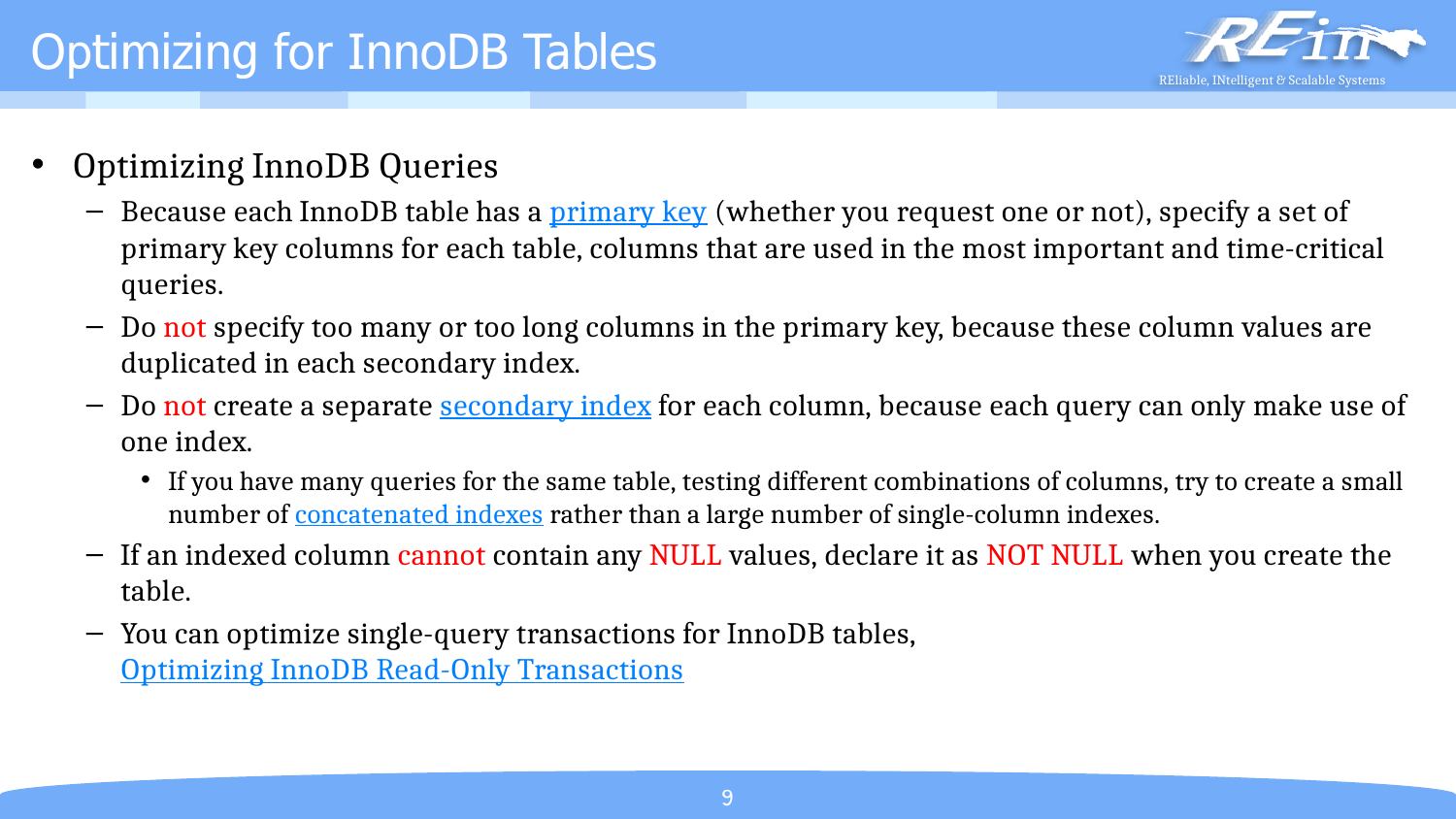

# Optimizing for InnoDB Tables
Optimizing InnoDB Queries
Because each InnoDB table has a primary key (whether you request one or not), specify a set of primary key columns for each table, columns that are used in the most important and time-critical queries.
Do not specify too many or too long columns in the primary key, because these column values are duplicated in each secondary index.
Do not create a separate secondary index for each column, because each query can only make use of one index.
If you have many queries for the same table, testing different combinations of columns, try to create a small number of concatenated indexes rather than a large number of single-column indexes.
If an indexed column cannot contain any NULL values, declare it as NOT NULL when you create the table.
You can optimize single-query transactions for InnoDB tables, Optimizing InnoDB Read-Only Transactions

9